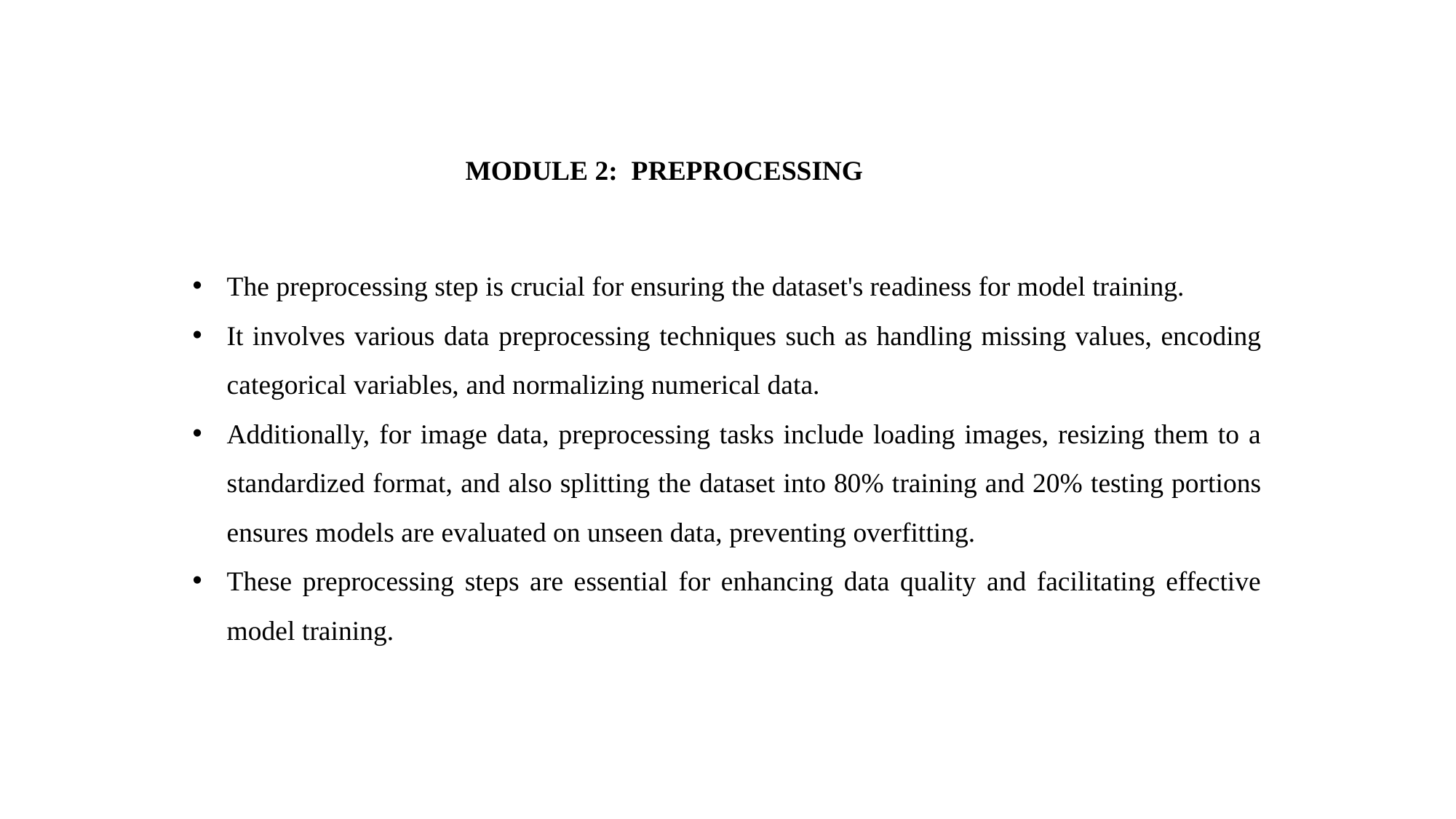

MODULE 2:  PREPROCESSING
The preprocessing step is crucial for ensuring the dataset's readiness for model training.
It involves various data preprocessing techniques such as handling missing values, encoding categorical variables, and normalizing numerical data.
Additionally, for image data, preprocessing tasks include loading images, resizing them to a standardized format, and also splitting the dataset into 80% training and 20% testing portions ensures models are evaluated on unseen data, preventing overfitting.
These preprocessing steps are essential for enhancing data quality and facilitating effective model training.